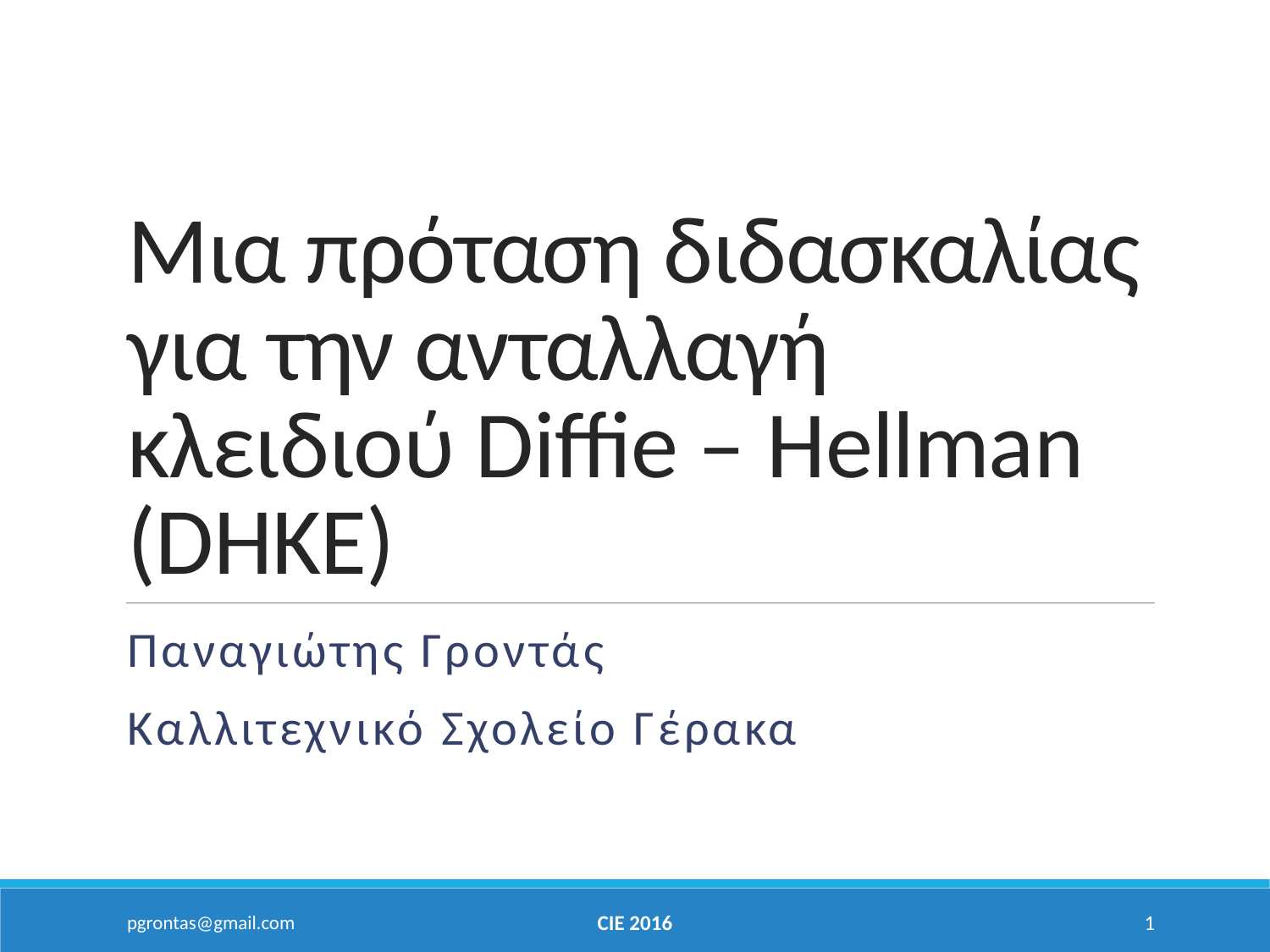

# Μια πρόταση διδασκαλίας για την ανταλλαγή κλειδιού Diffie – Hellman (DHKE)
Παναγιώτης Γροντάς
Καλλιτεχνικό Σχολείο Γέρακα
pgrontas@gmail.com
CIE 2016
1